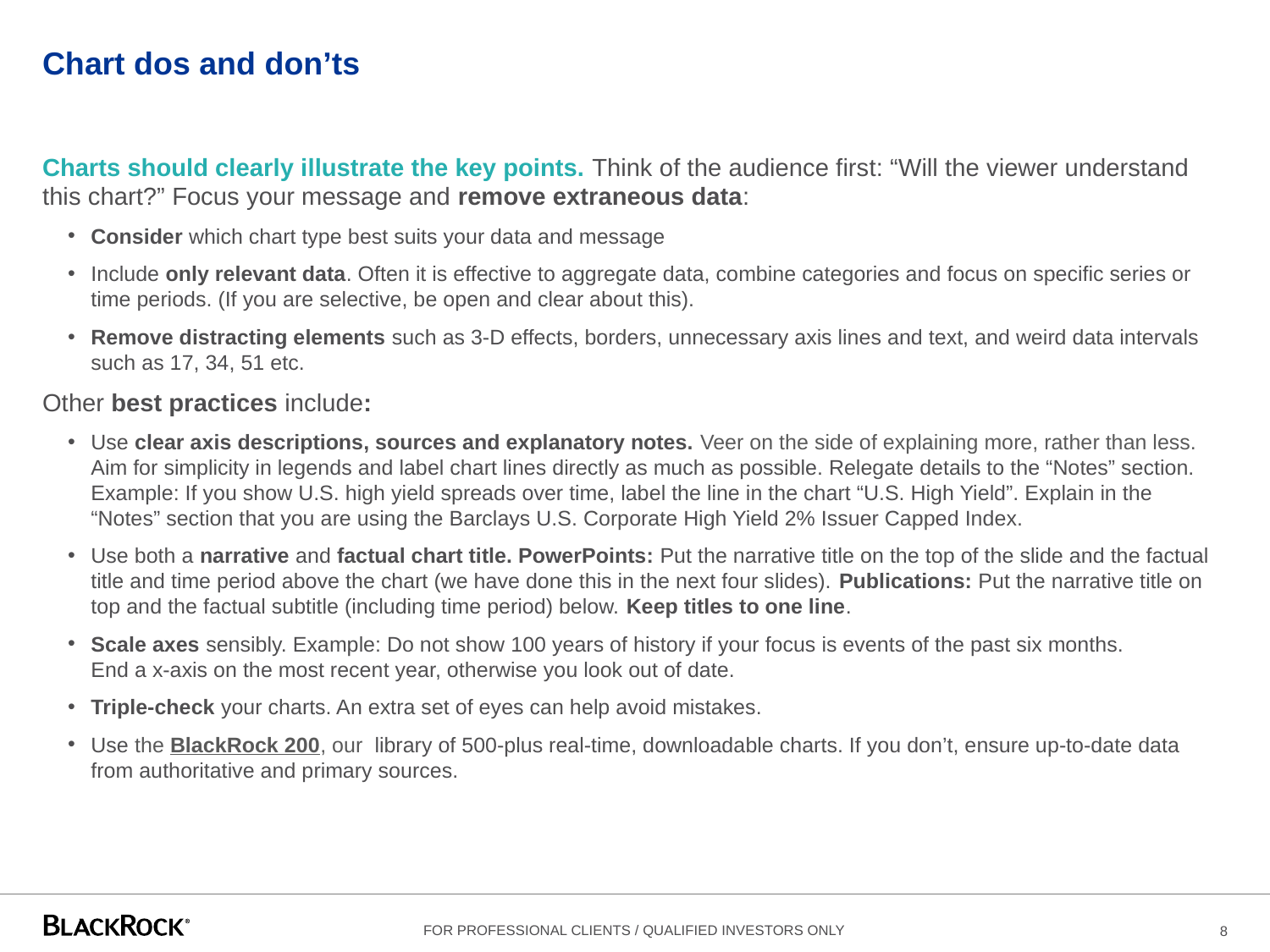

# Chart dos and don’ts
Charts should clearly illustrate the key points. Think of the audience first: “Will the viewer understand this chart?” Focus your message and remove extraneous data:
Consider which chart type best suits your data and message
Include only relevant data. Often it is effective to aggregate data, combine categories and focus on specific series or time periods. (If you are selective, be open and clear about this).
Remove distracting elements such as 3-D effects, borders, unnecessary axis lines and text, and weird data intervals such as 17, 34, 51 etc.
Other best practices include:
Use clear axis descriptions, sources and explanatory notes. Veer on the side of explaining more, rather than less. Aim for simplicity in legends and label chart lines directly as much as possible. Relegate details to the “Notes” section. Example: If you show U.S. high yield spreads over time, label the line in the chart “U.S. High Yield”. Explain in the “Notes” section that you are using the Barclays U.S. Corporate High Yield 2% Issuer Capped Index.
Use both a narrative and factual chart title. PowerPoints: Put the narrative title on the top of the slide and the factual title and time period above the chart (we have done this in the next four slides). Publications: Put the narrative title on top and the factual subtitle (including time period) below. Keep titles to one line.
Scale axes sensibly. Example: Do not show 100 years of history if your focus is events of the past six months.
End a x-axis on the most recent year, otherwise you look out of date.
Triple-check your charts. An extra set of eyes can help avoid mistakes.
Use the BlackRock 200, our  library of 500-plus real-time, downloadable charts. If you don’t, ensure up-to-date data from authoritative and primary sources.

8
For professional clients / qualified investors only